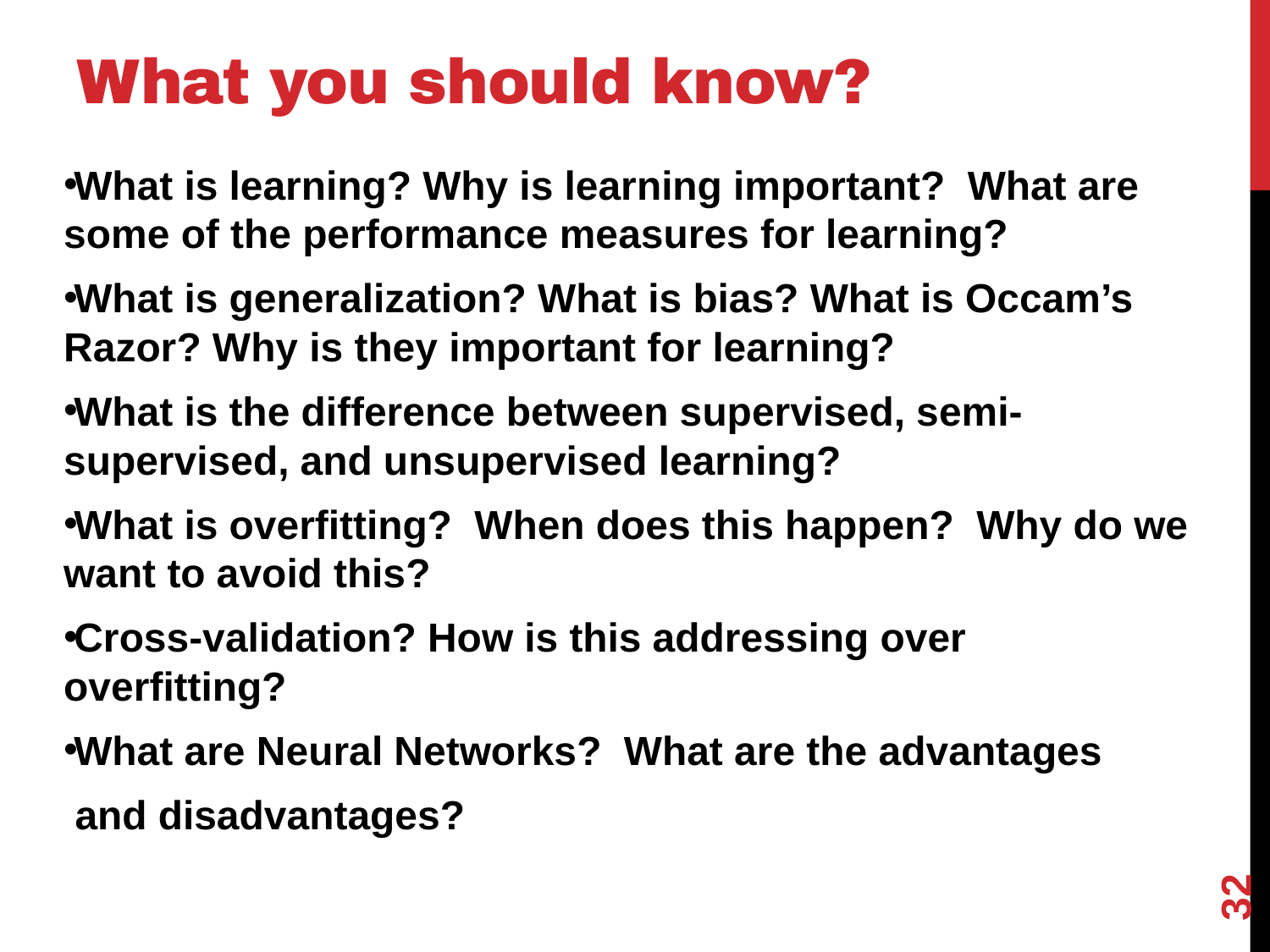

# What you should know?
What is learning? Why is learning important?  What are some of the performance measures for learning?
What is generalization? What is bias? What is Occam’s Razor? Why is they important for learning?
What is the difference between supervised, semi-supervised, and unsupervised learning?
What is overfitting?  When does this happen?  Why do we want to avoid this?
Cross-validation? How is this addressing over overfitting?
What are Neural Networks?  What are the advantages
 and disadvantages?

32